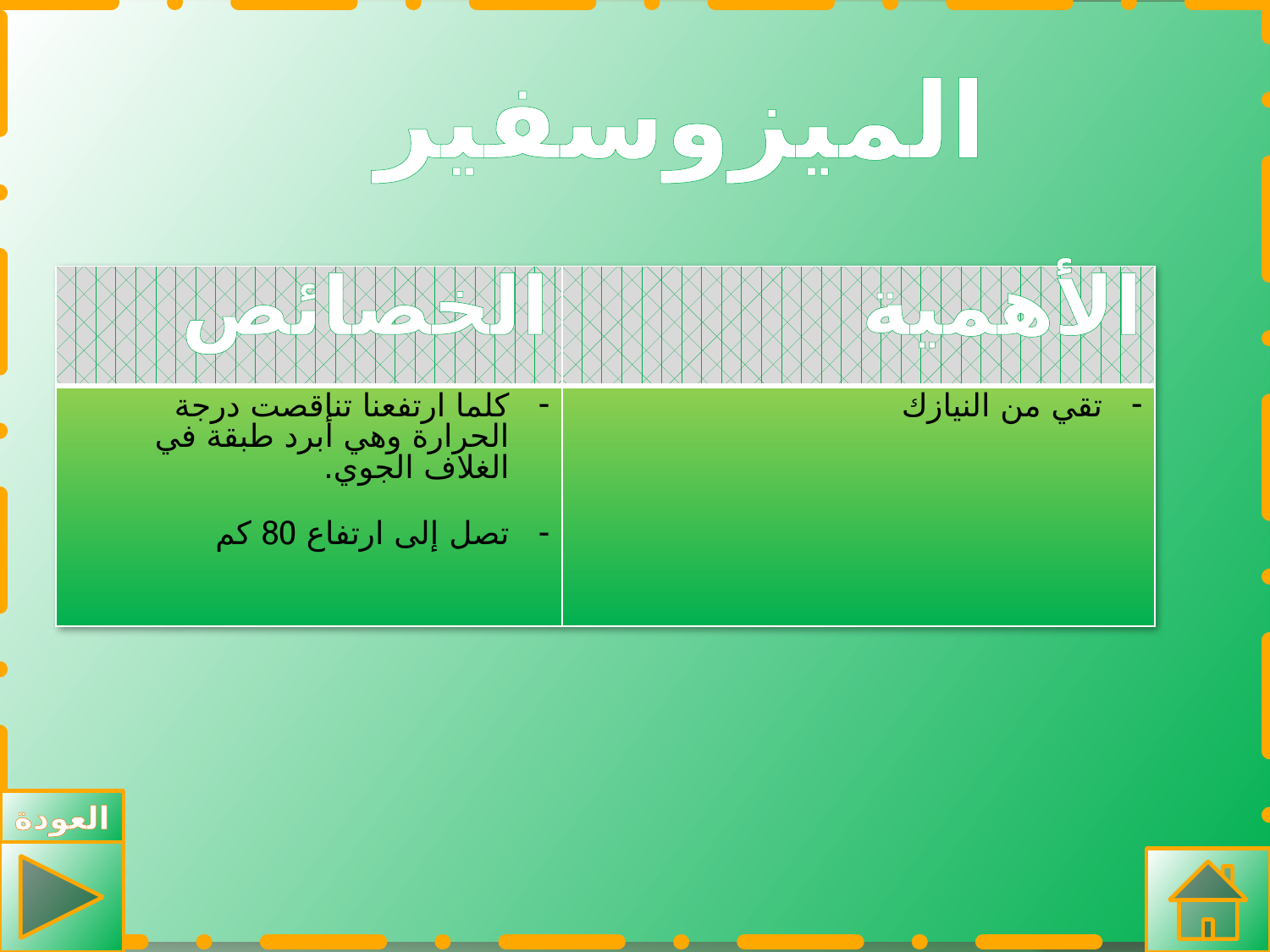

# الميزوسفير
| الخصائص | الأهمية |
| --- | --- |
| كلما ارتفعنا تناقصت درجة الحرارة وهي أبرد طبقة في الغلاف الجوي. تصل إلى ارتفاع 80 كم | تقي من النيازك |
العودة